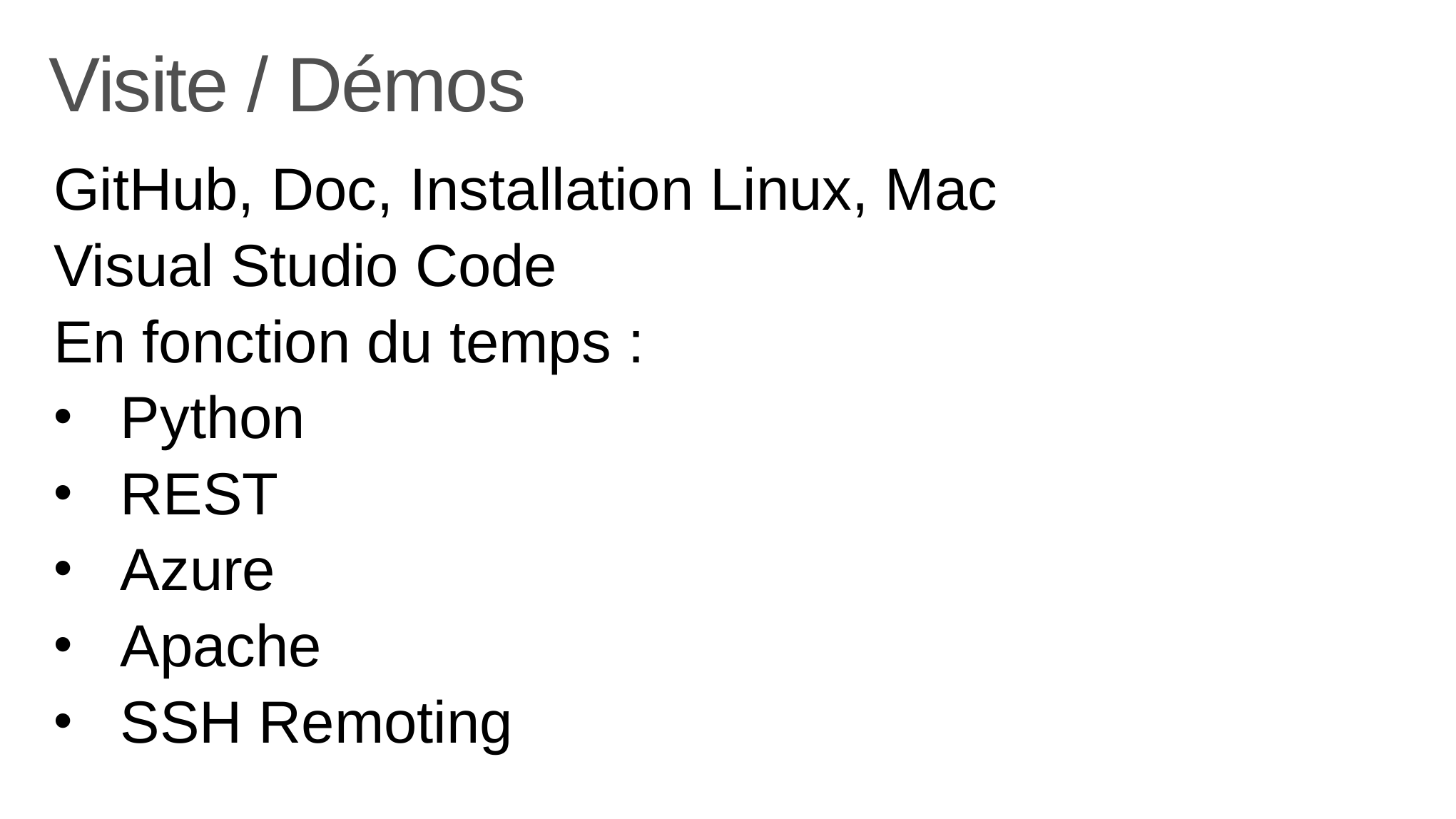

# Visite / Démos
GitHub, Doc, Installation Linux, Mac
Visual Studio Code
En fonction du temps :
Python
REST
Azure
Apache
SSH Remoting